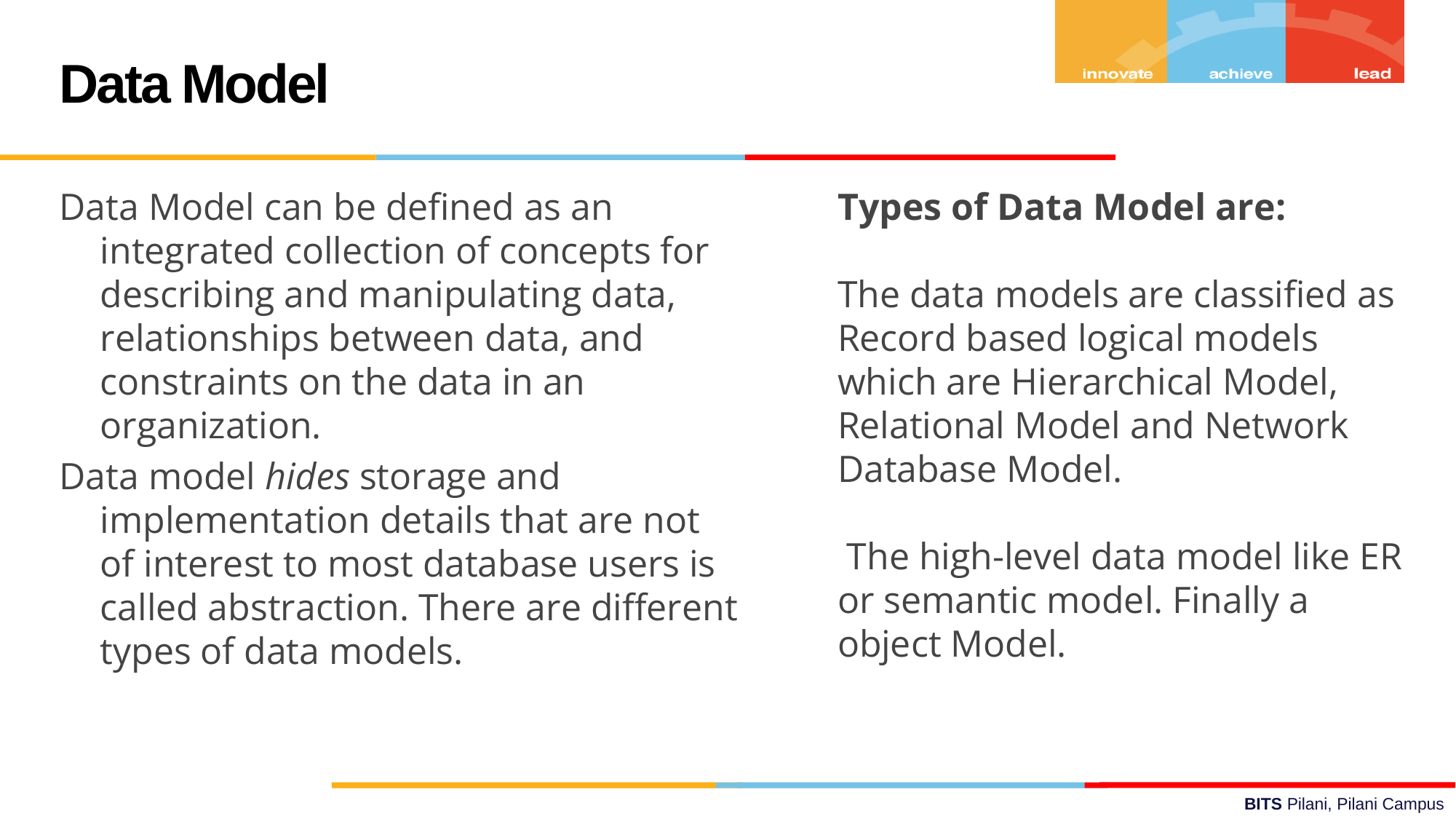

Data Model
Data Model can be defined as an integrated collection of concepts for describing and manipulating data, relationships between data, and constraints on the data in an organization.
Data model hides storage and implementation details that are not of interest to most database users is called abstraction. There are different types of data models.
Types of Data Model are:

The data models are classified as Record based logical models which are Hierarchical Model, Relational Model and Network Database Model.

 The high-level data model like ER or semantic model. Finally a object Model.